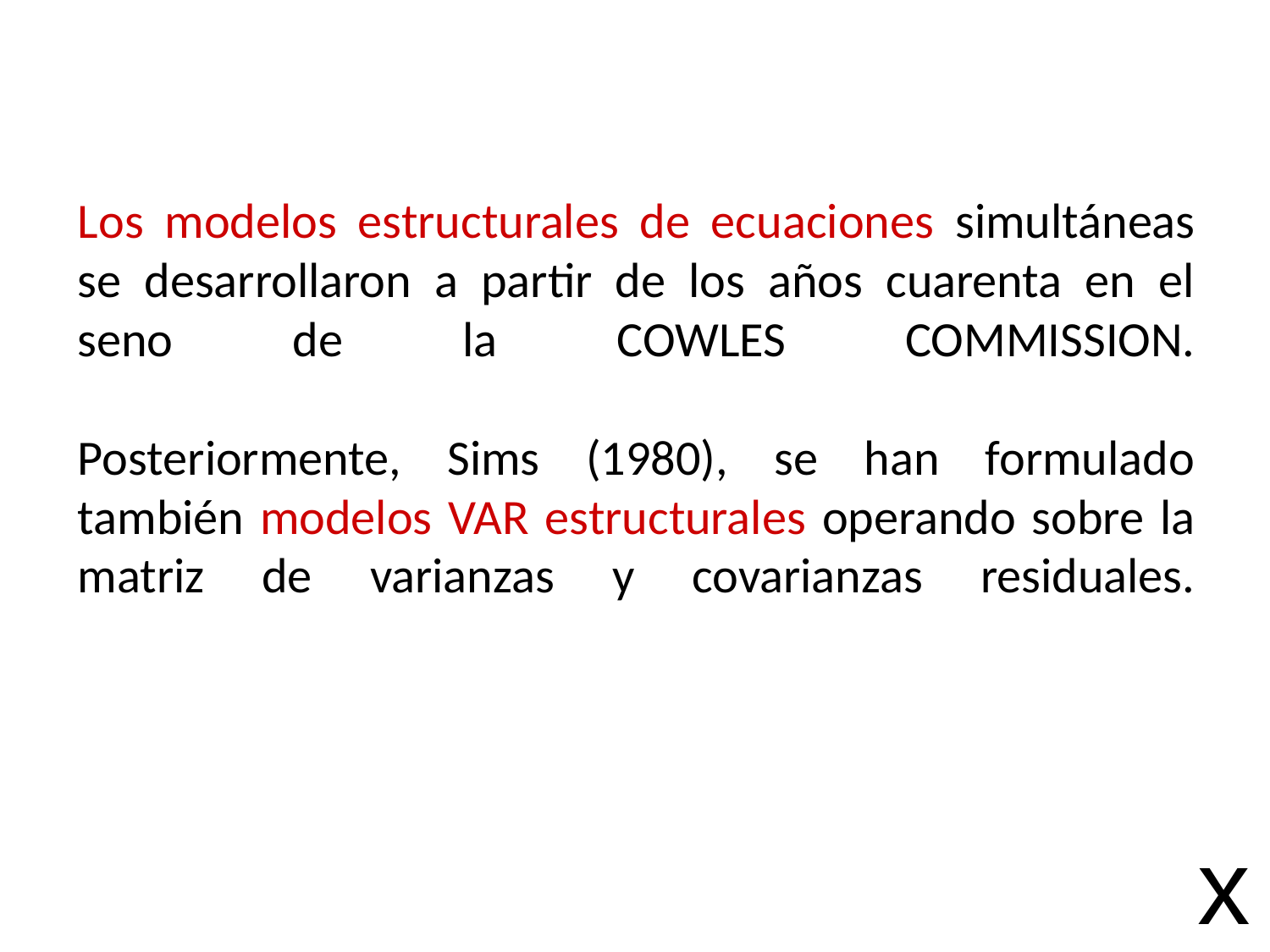

# Los modelos estructurales de ecuaciones simultáneas se desarrollaron a partir de los años cuarenta en el seno de la COWLES COMMISSION. Posteriormente, Sims (1980), se han formulado también modelos VAR estructurales operando sobre la matriz de varianzas y covarianzas residuales.
x